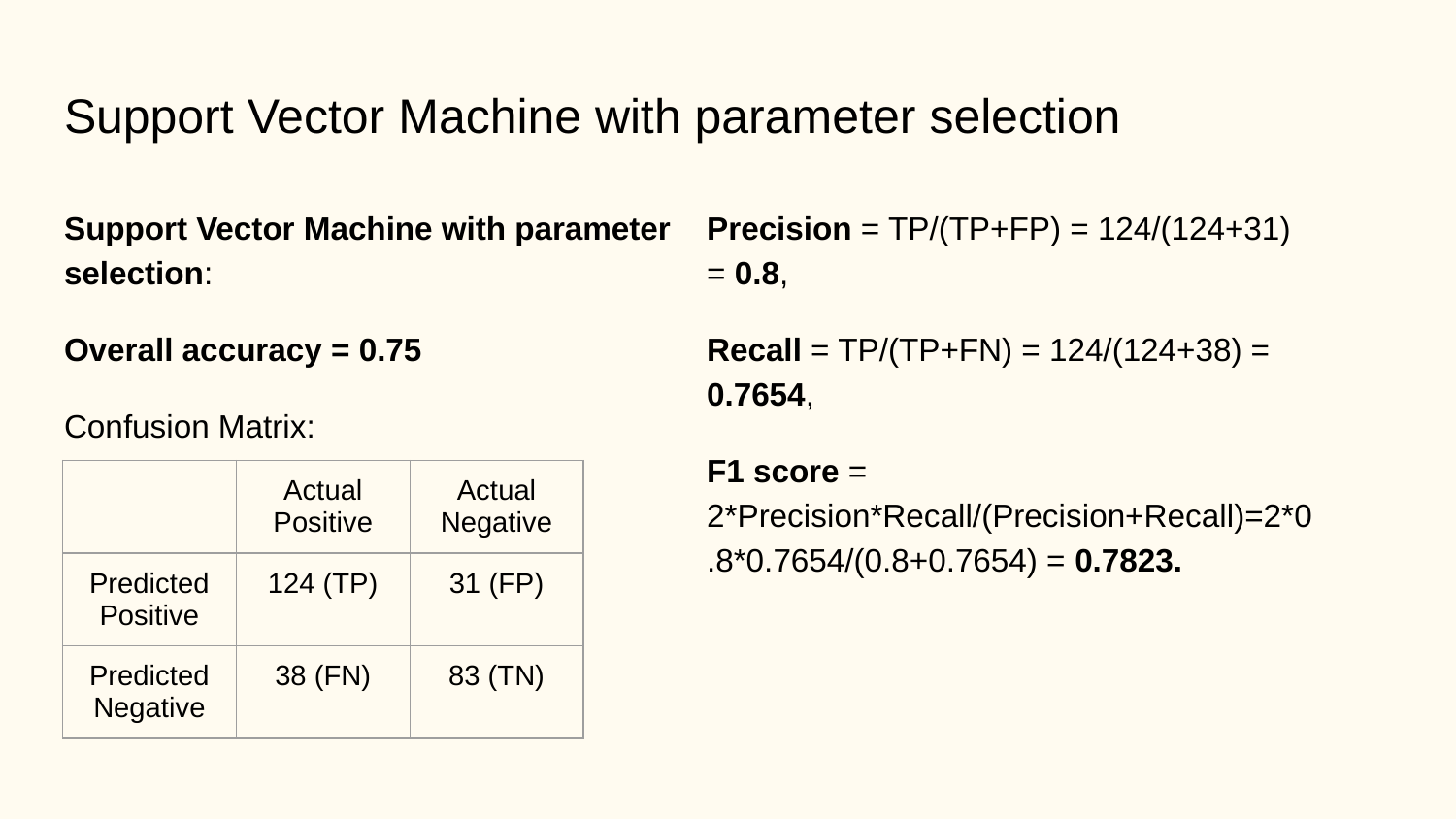

# Support Vector Machine with parameter selection

Support Vector Machine with parameter selection:
Overall accuracy = 0.75
Confusion Matrix:

Precision = TP/(TP+FP) = 124/(124+31) = 0.8,
Recall = TP/(TP+FN) = 124/(124+38) = 0.7654,
F1 score = 2*Precision*Recall/(Precision+Recall)=2*0.8*0.7654/(0.8+0.7654) = 0.7823.

|  | Actual Positive | Actual Negative |
| --- | --- | --- |
| Predicted Positive | 124 (TP) | 31 (FP) |
| Predicted Negative | 38 (FN) | 83 (TN) |